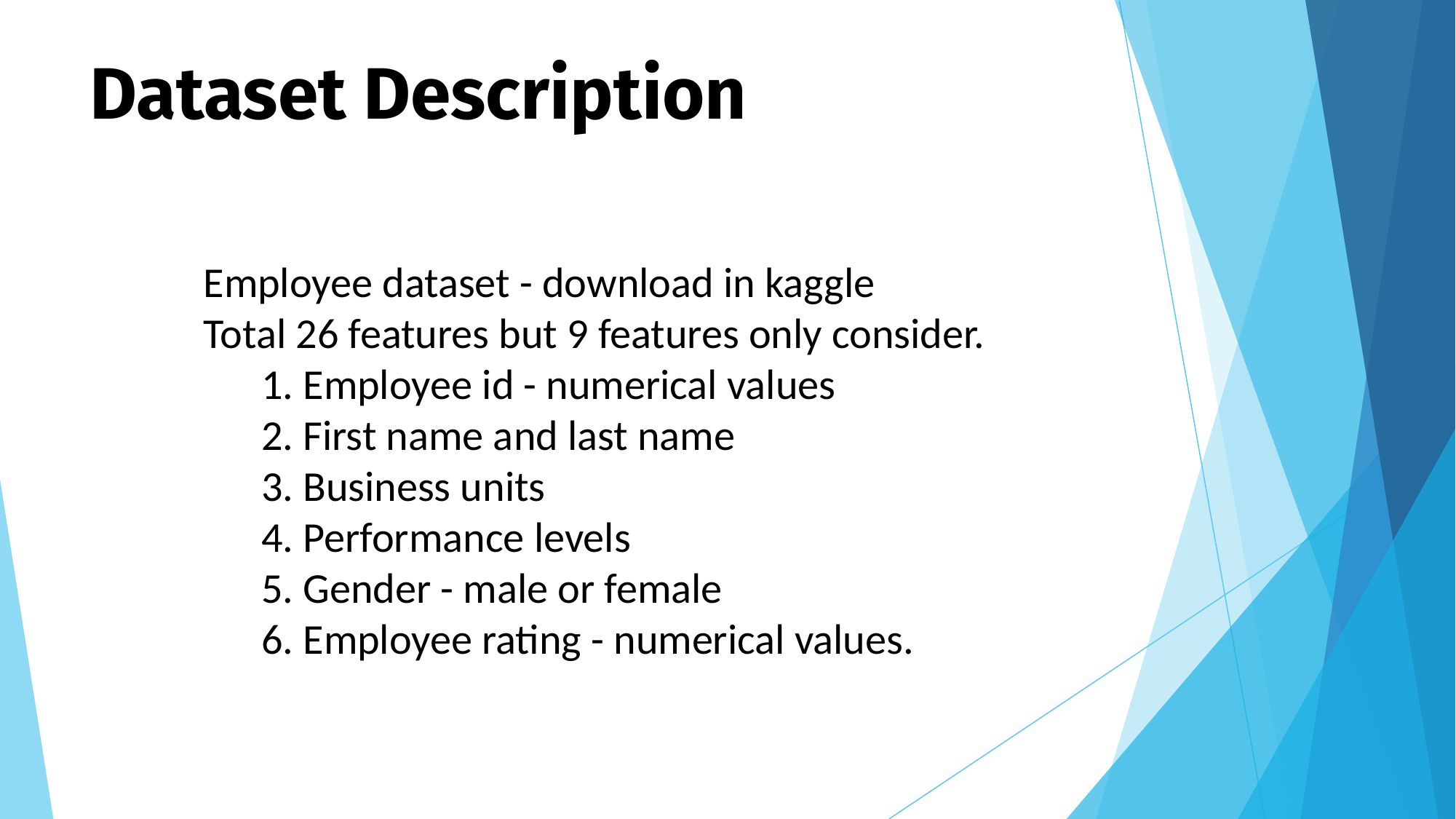

# Dataset Description
Employee dataset - download in kaggle
Total 26 features but 9 features only consider.
      1. Employee id - numerical values
      2. First name and last name
      3. Business units
      4. Performance levels
      5. Gender - male or female
      6. Employee rating - numerical values.